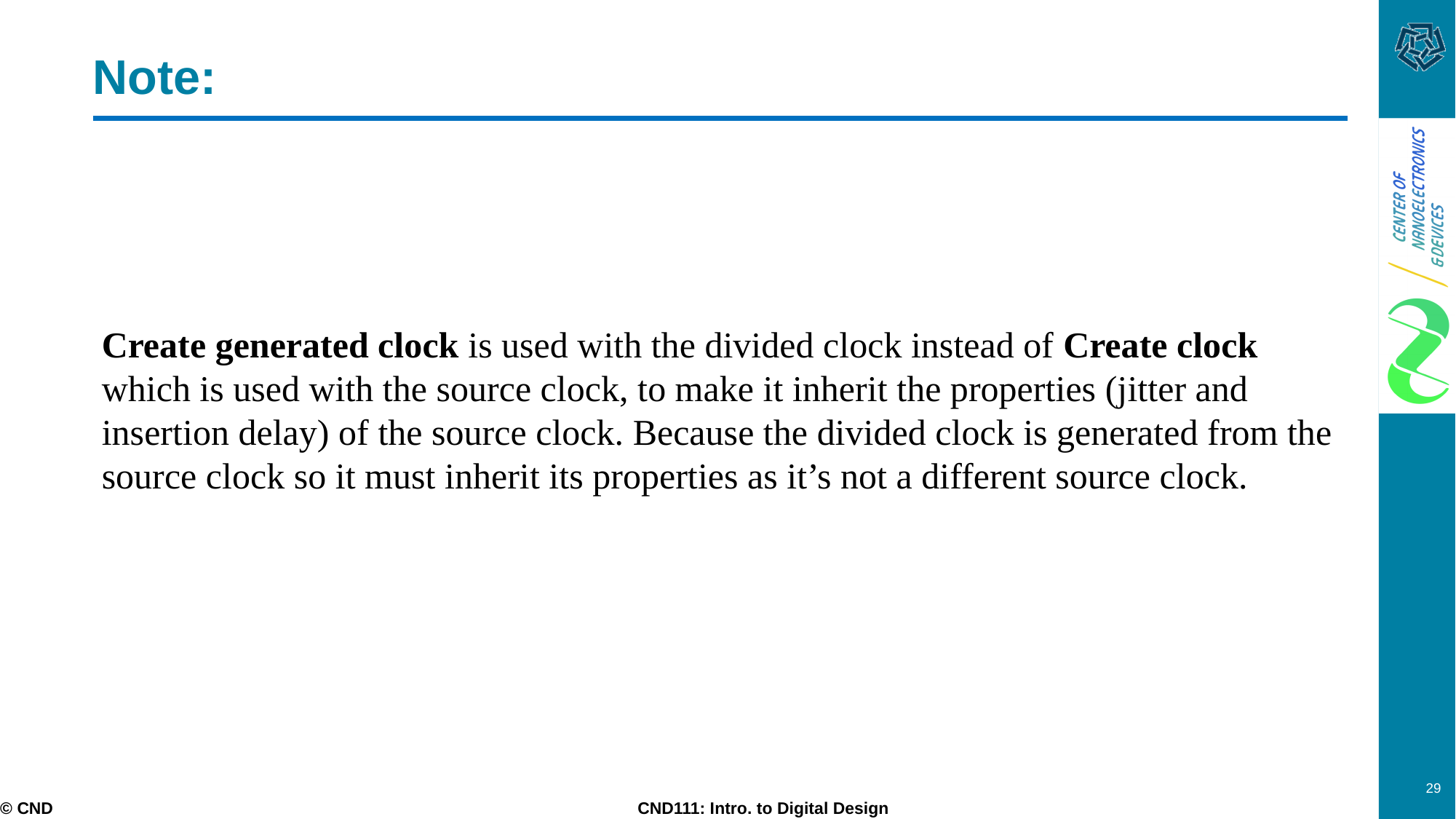

Note:
Create generated clock is used with the divided clock instead of Create clock which is used with the source clock, to make it inherit the properties (jitter and insertion delay) of the source clock. Because the divided clock is generated from the source clock so it must inherit its properties as it’s not a different source clock.

29
© CND                                                                                                                            CND111: Intro. to Digital Design